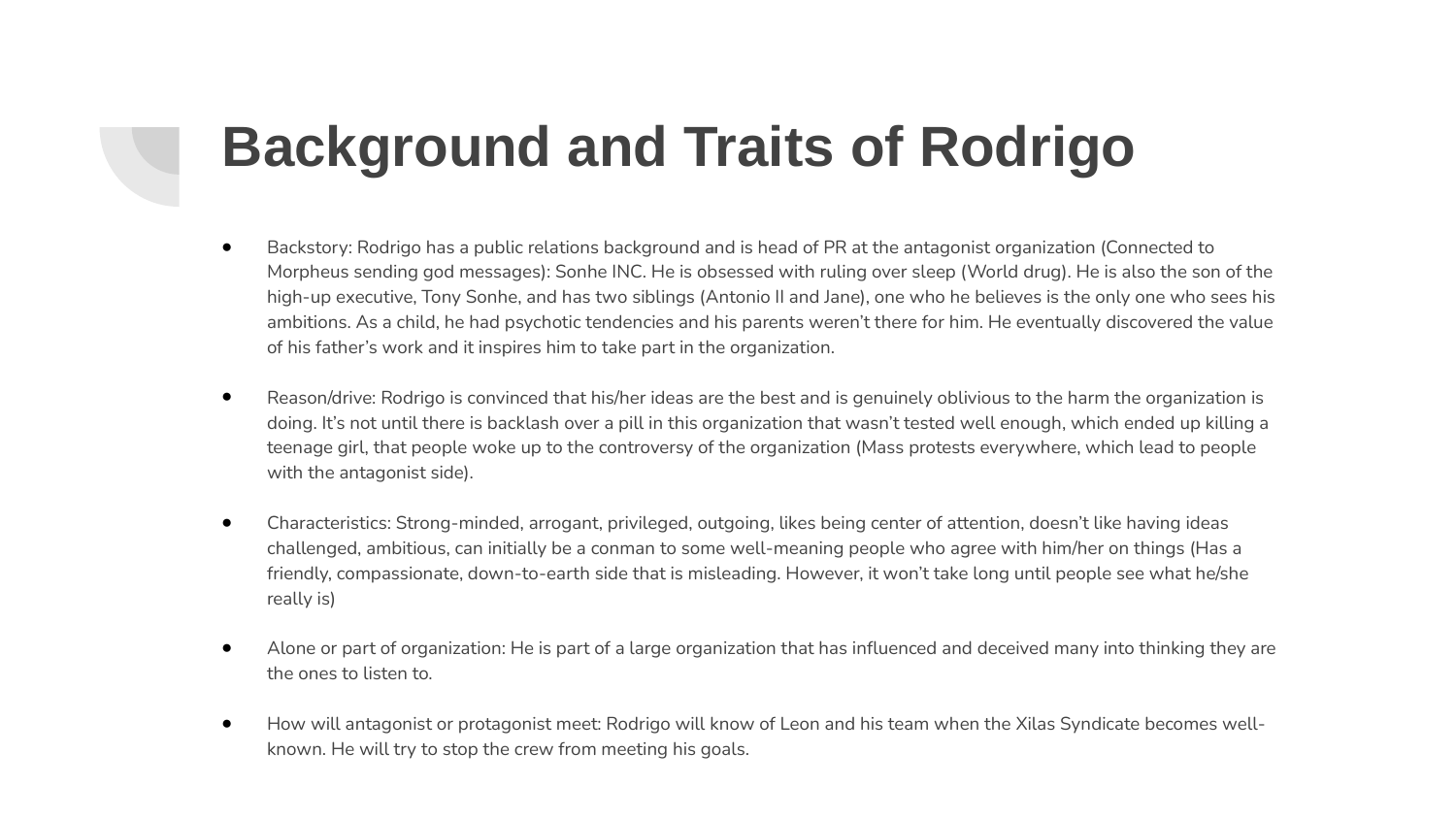

# Background and Traits of Rodrigo

Backstory: Rodrigo has a public relations background and is head of PR at the antagonist organization (Connected to Morpheus sending god messages): Sonhe INC. He is obsessed with ruling over sleep (World drug). He is also the son of the high-up executive, Tony Sonhe, and has two siblings (Antonio II and Jane), one who he believes is the only one who sees his ambitions. As a child, he had psychotic tendencies and his parents weren’t there for him. He eventually discovered the value of his father’s work and it inspires him to take part in the organization.

Reason/drive: Rodrigo is convinced that his/her ideas are the best and is genuinely oblivious to the harm the organization is doing. It’s not until there is backlash over a pill in this organization that wasn’t tested well enough, which ended up killing a teenage girl, that people woke up to the controversy of the organization (Mass protests everywhere, which lead to people  with the antagonist side).

Characteristics: Strong-minded, arrogant, privileged, outgoing, likes being center of attention, doesn’t like having ideas challenged, ambitious, can initially be a conman to some well-meaning people who agree with him/her on things (Has a friendly, compassionate, down-to-earth side that is misleading. However, it won’t take long until people see what he/she really is)

Alone or part of organization: He is part of a large organization that has influenced and deceived many into thinking they are the ones to listen to.

How will antagonist or protagonist meet: Rodrigo will know of Leon and his team when the Xilas Syndicate becomes well-known. He will try to stop the crew from meeting his goals.